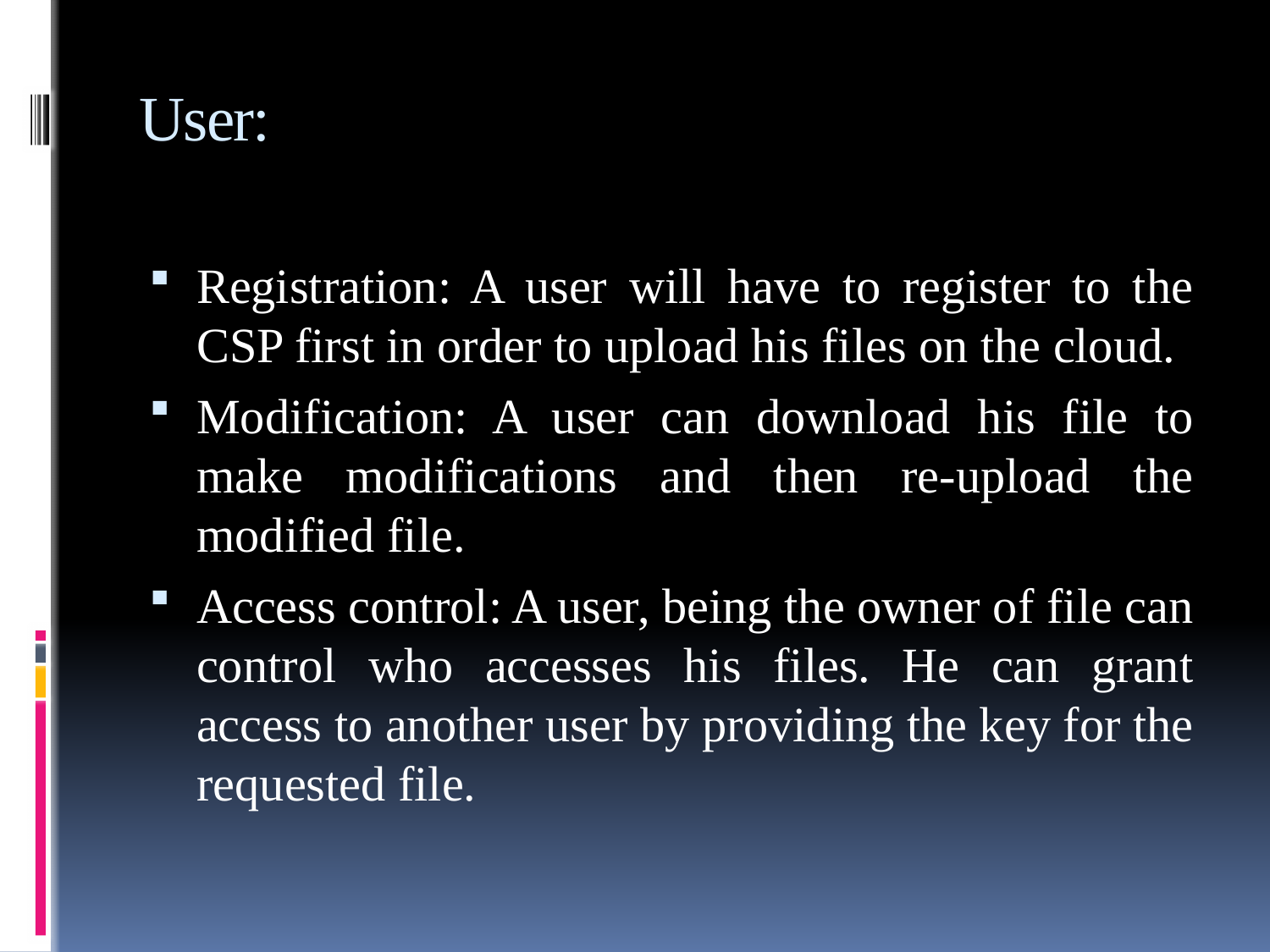

# User:
Registration: A user will have to register to the CSP first in order to upload his files on the cloud.
Modification: A user can download his file to make modifications and then re-upload the modified file.
Access control: A user, being the owner of file can control who accesses his files. He can grant access to another user by providing the key for the requested file.